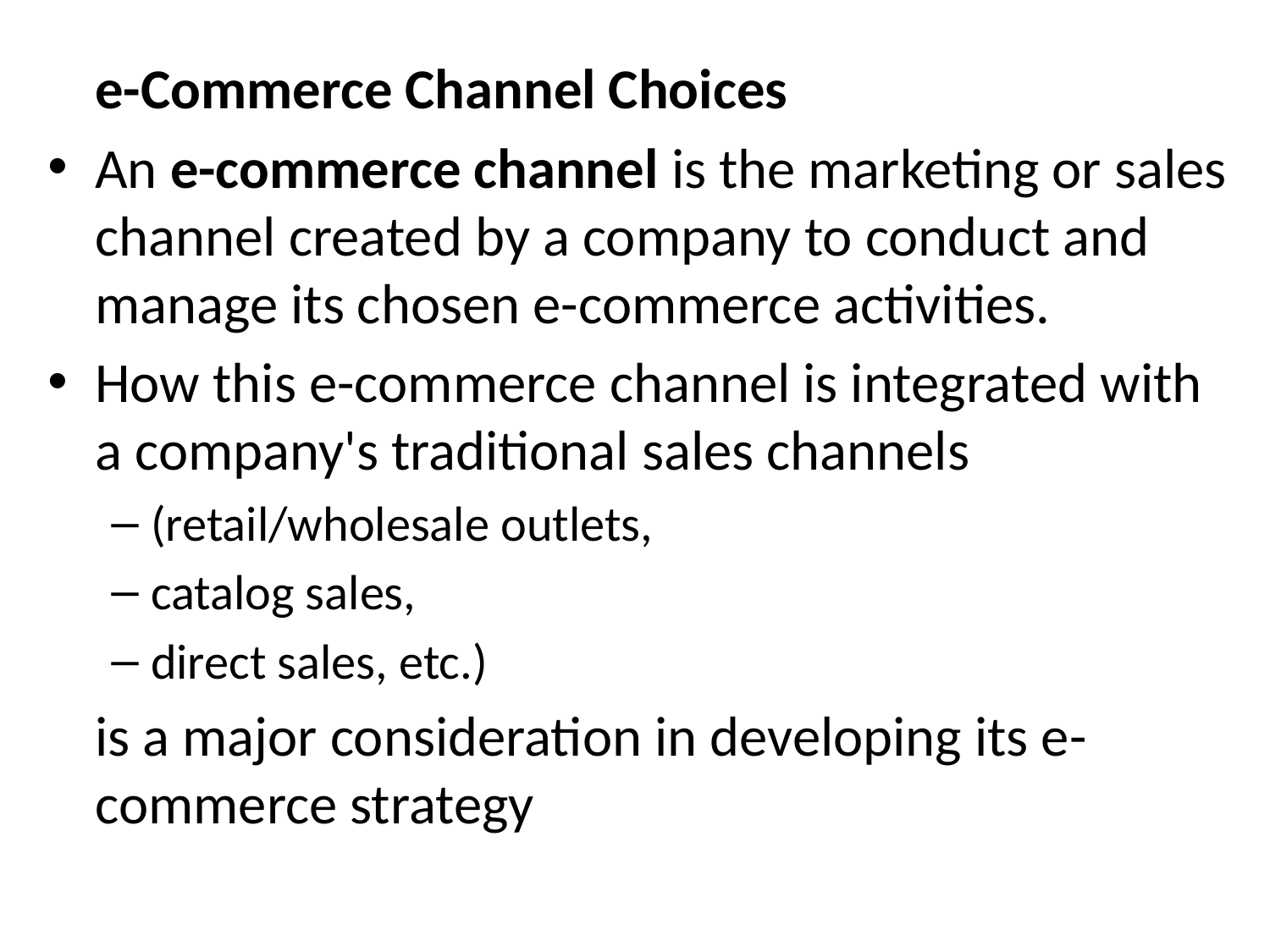

e-Commerce Channel Choices
An e-commerce channel is the marketing or sales channel created by a company to conduct and manage its chosen e-commerce activities.
How this e-commerce channel is integrated with a company's traditional sales channels
(retail/wholesale outlets,
catalog sales,
direct sales, etc.)
	is a major consideration in developing its e-commerce strategy